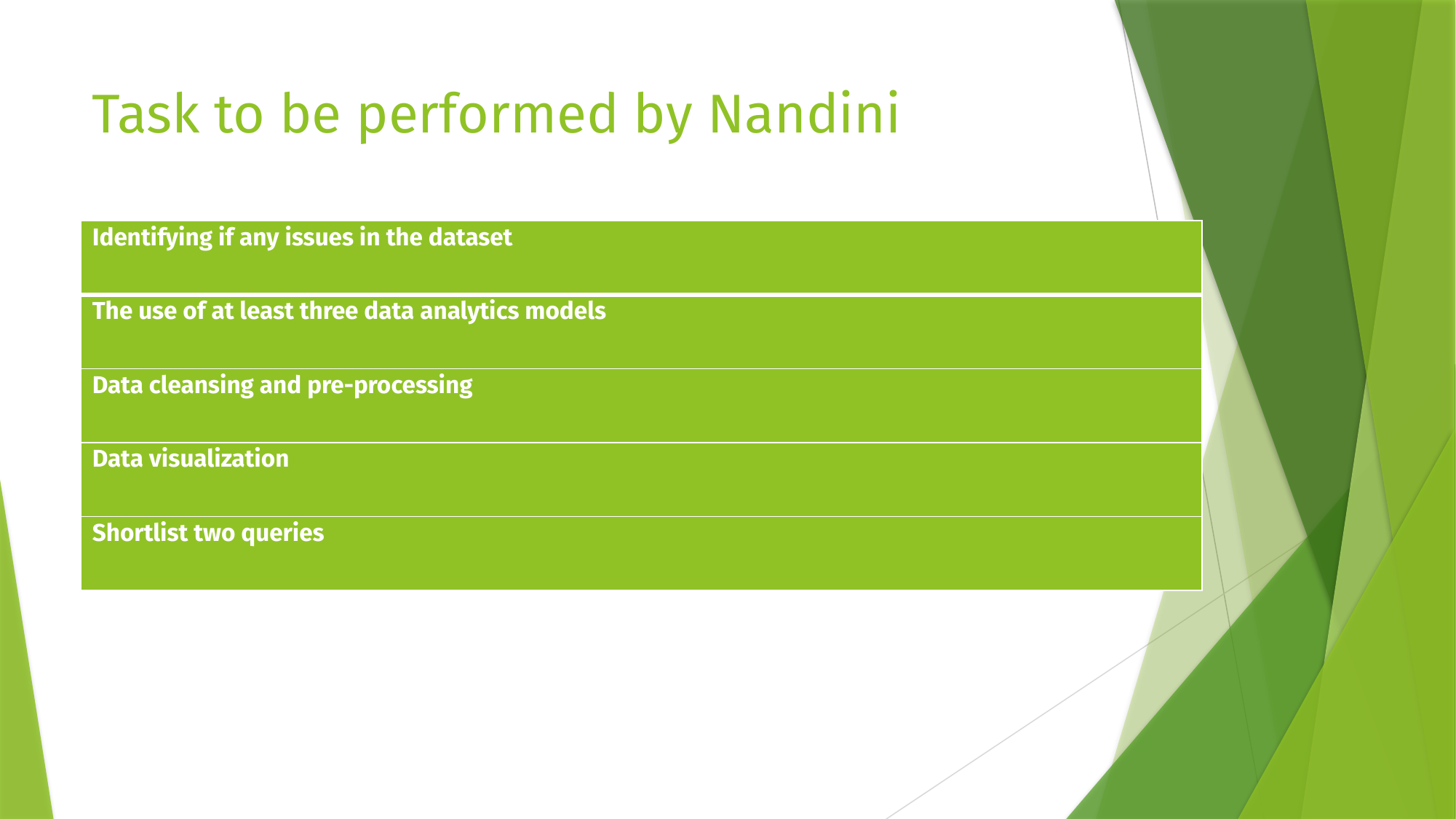

# Task to be performed by Nandini
| Identifying if any issues in the dataset |
| --- |
| The use of at least three data analytics models |
| Data cleansing and pre-processing |
| Data visualization |
| Shortlist two queries |